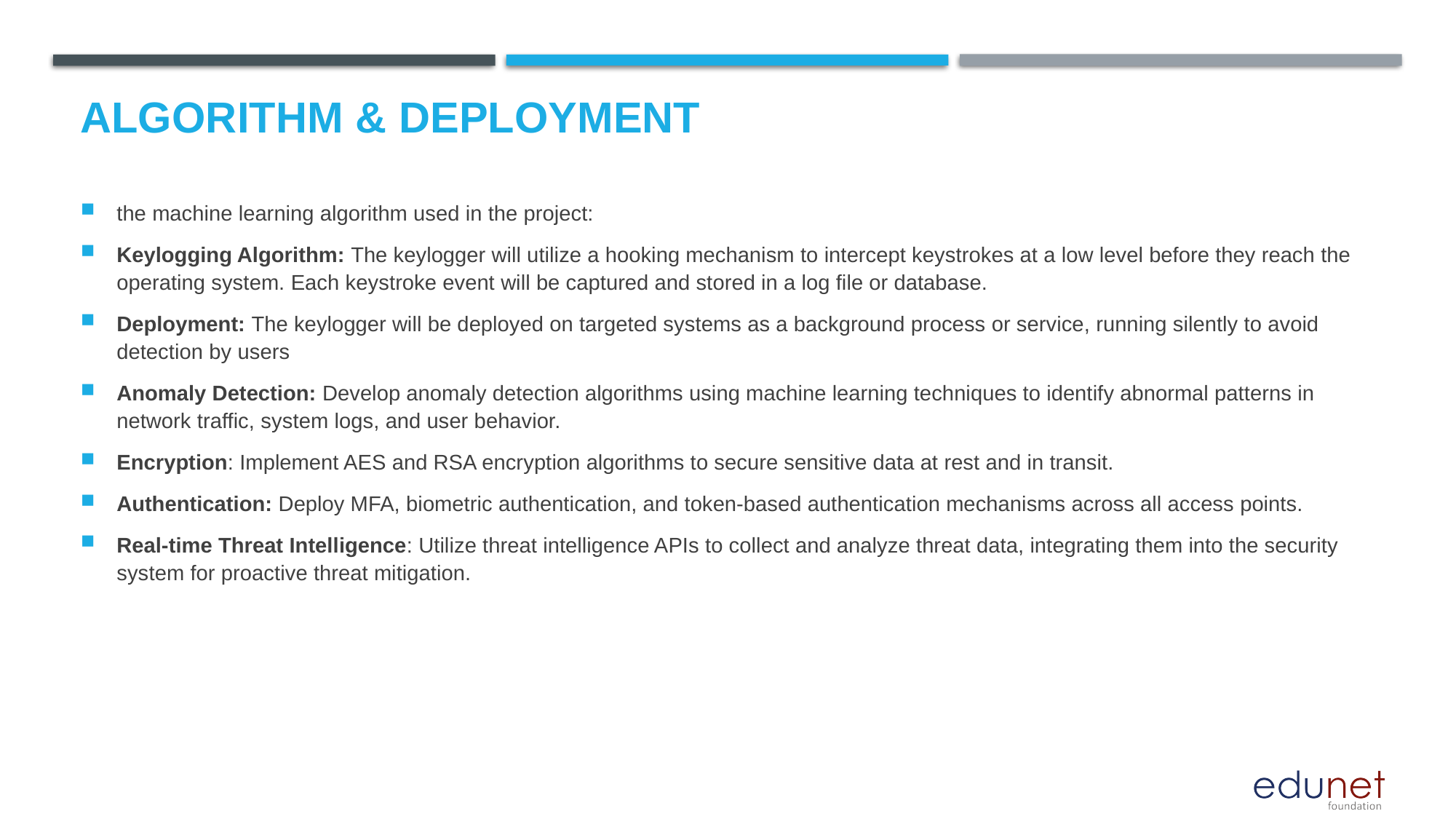

# Algorithm & Deployment
the machine learning algorithm used in the project:
Keylogging Algorithm: The keylogger will utilize a hooking mechanism to intercept keystrokes at a low level before they reach the operating system. Each keystroke event will be captured and stored in a log file or database.
Deployment: The keylogger will be deployed on targeted systems as a background process or service, running silently to avoid detection by users
Anomaly Detection: Develop anomaly detection algorithms using machine learning techniques to identify abnormal patterns in network traffic, system logs, and user behavior.
Encryption: Implement AES and RSA encryption algorithms to secure sensitive data at rest and in transit.
Authentication: Deploy MFA, biometric authentication, and token-based authentication mechanisms across all access points.
Real-time Threat Intelligence: Utilize threat intelligence APIs to collect and analyze threat data, integrating them into the security system for proactive threat mitigation.